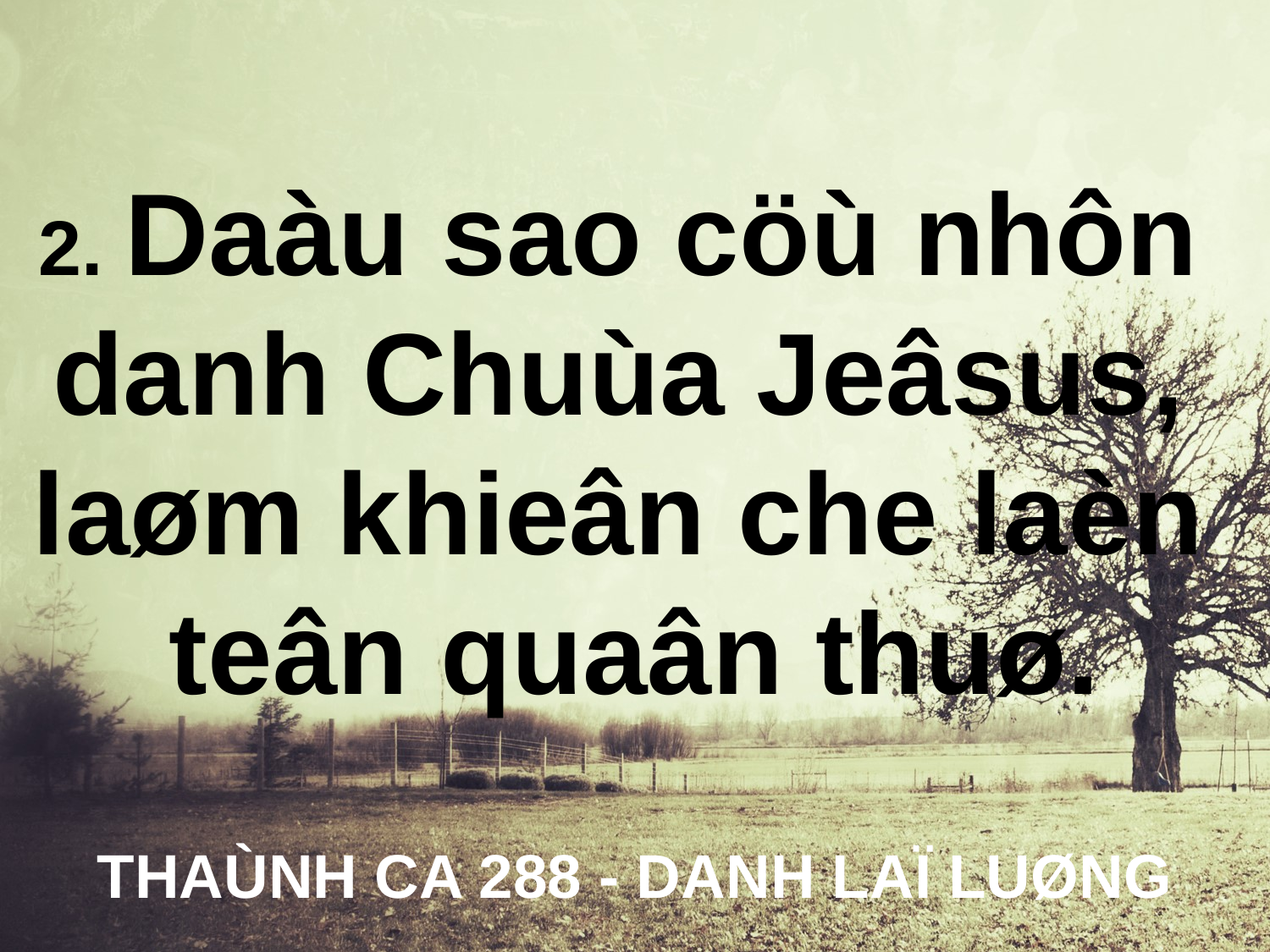

2. Daàu sao cöù nhôn
danh Chuùa Jeâsus,
laøm khieân che laèn
teân quaân thuø.
THAÙNH CA 288 - DANH LAÏ LUØNG